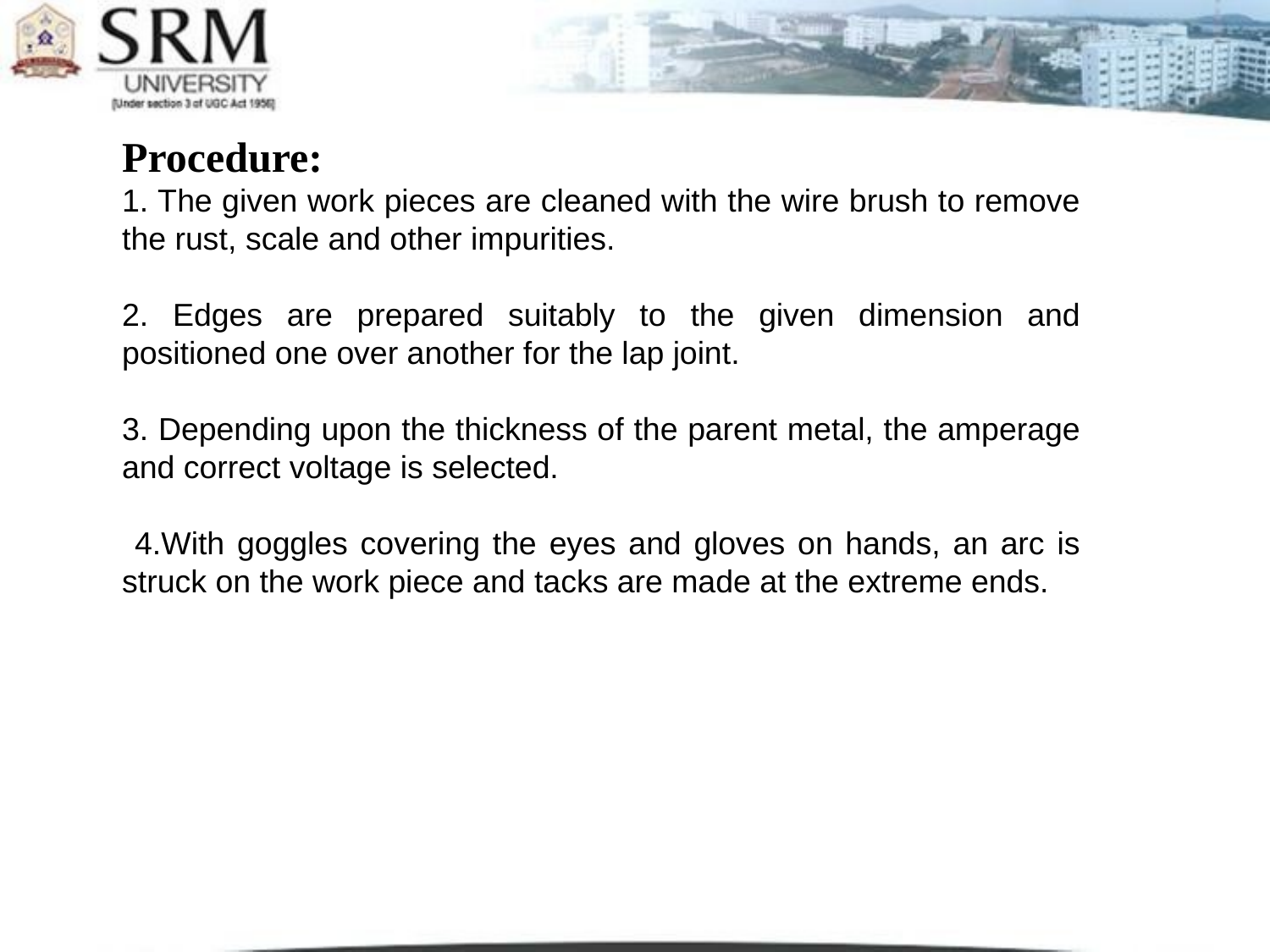

Procedure:
1. The given work pieces are cleaned with the wire brush to remove the rust, scale and other impurities.

2. Edges are prepared suitably to the given dimension and positioned one over another for the lap joint.

3. Depending upon the thickness of the parent metal, the amperage and correct voltage is selected.

 4.With goggles covering the eyes and gloves on hands, an arc is struck on the work piece and tacks are made at the extreme ends.